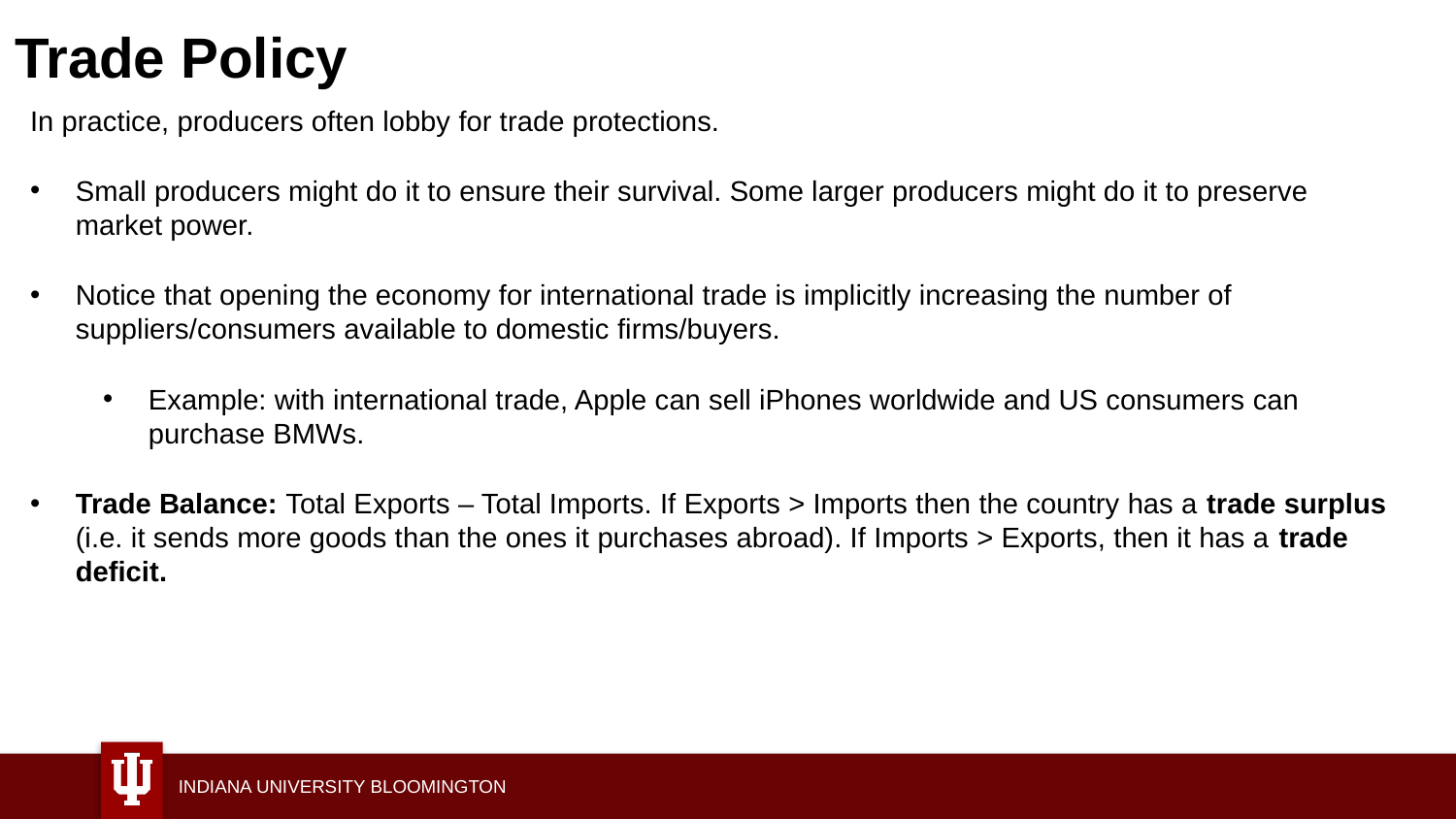

# Trade Policy
In practice, producers often lobby for trade protections.
Small producers might do it to ensure their survival. Some larger producers might do it to preserve market power.
Notice that opening the economy for international trade is implicitly increasing the number of suppliers/consumers available to domestic firms/buyers.
Example: with international trade, Apple can sell iPhones worldwide and US consumers can purchase BMWs.
Trade Balance: Total Exports – Total Imports. If Exports > Imports then the country has a trade surplus (i.e. it sends more goods than the ones it purchases abroad). If Imports > Exports, then it has a trade deficit.